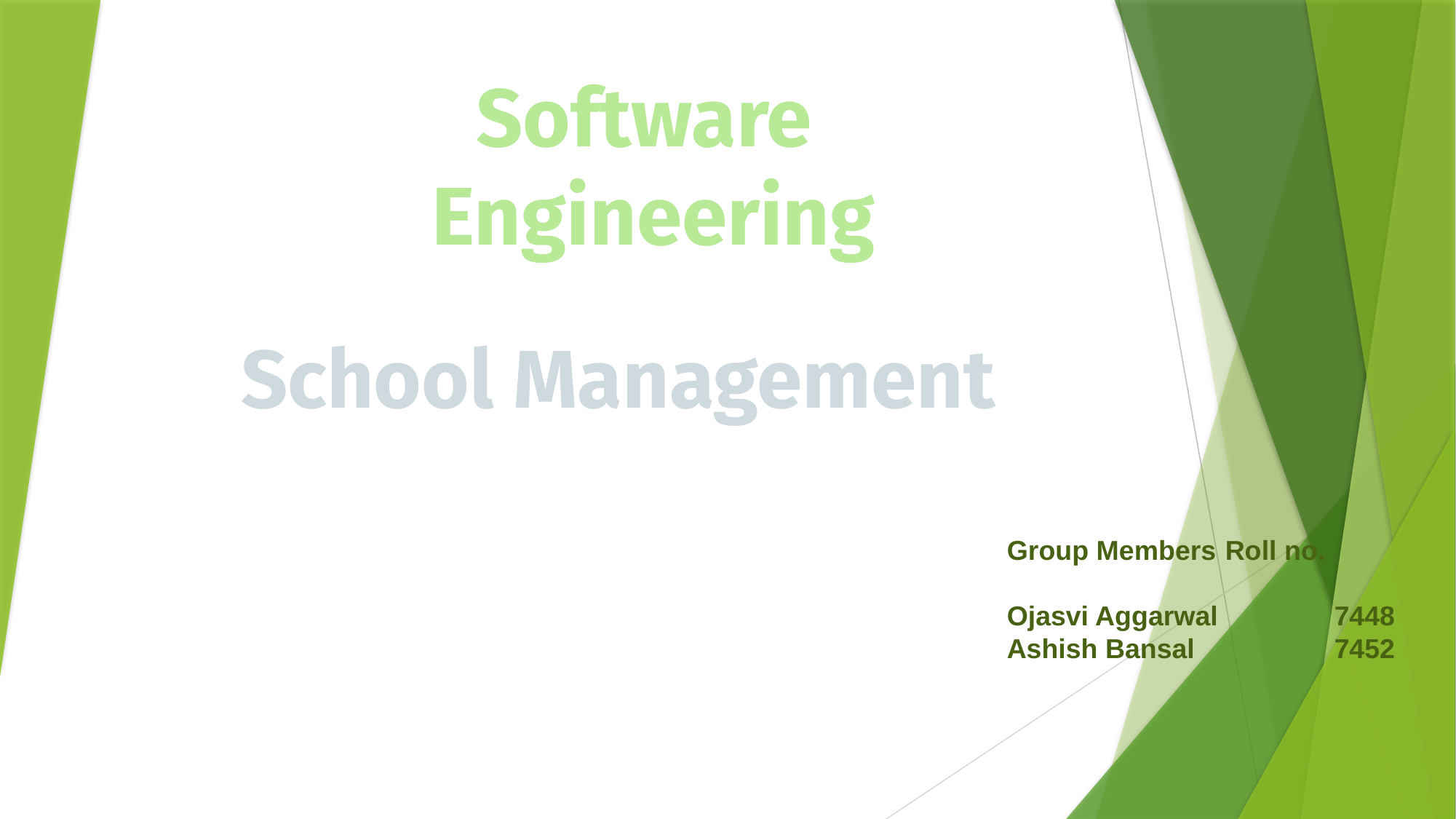

Software
Engineering
School Management
Group Members 	Roll no.

Ojasvi Aggarwal		7448
Ashish Bansal		7452